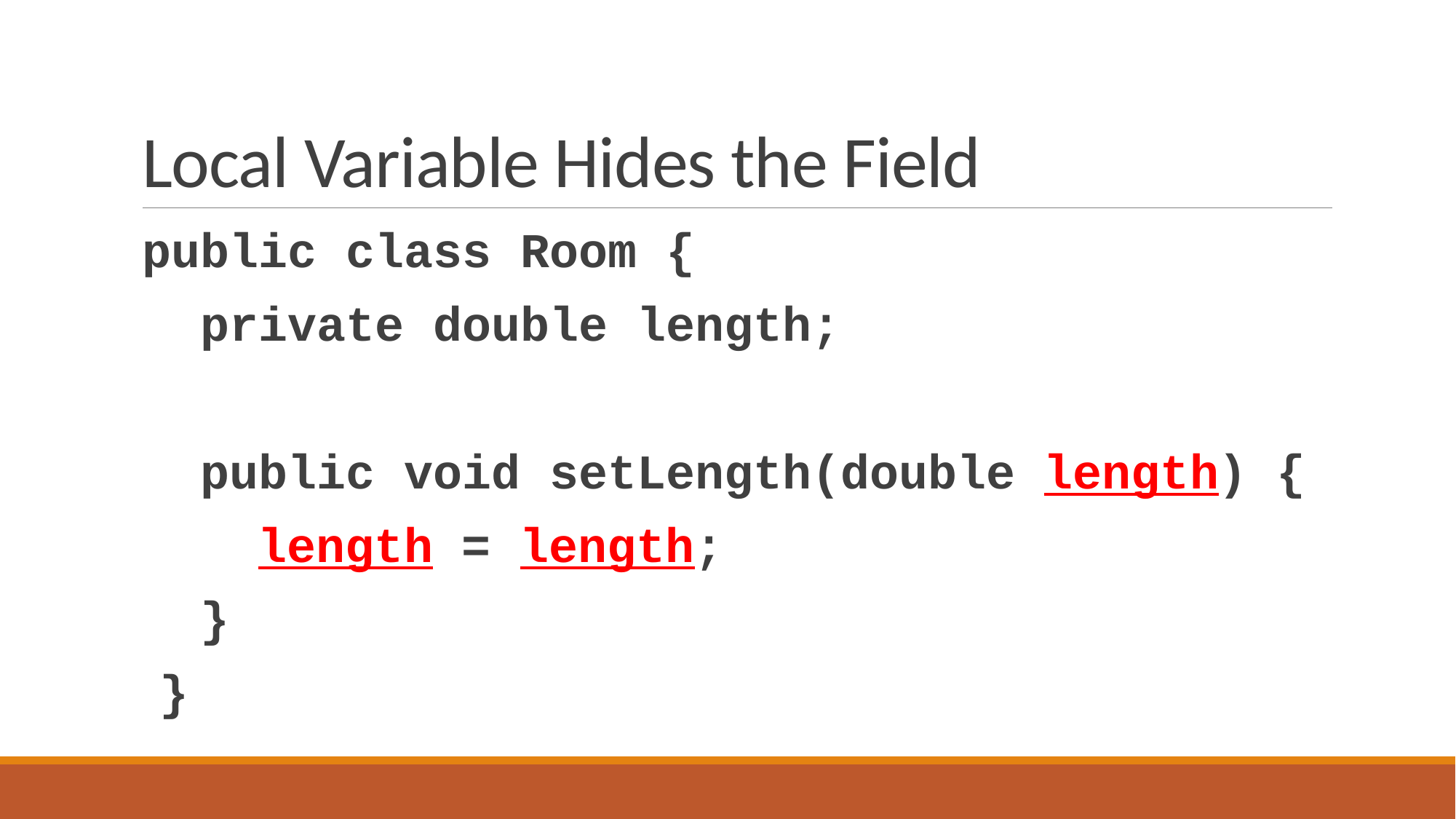

# Local Variable Hides the Field
public class Room {
  private double length;

  public void setLength(double length) {
    length = length;
  }
 }